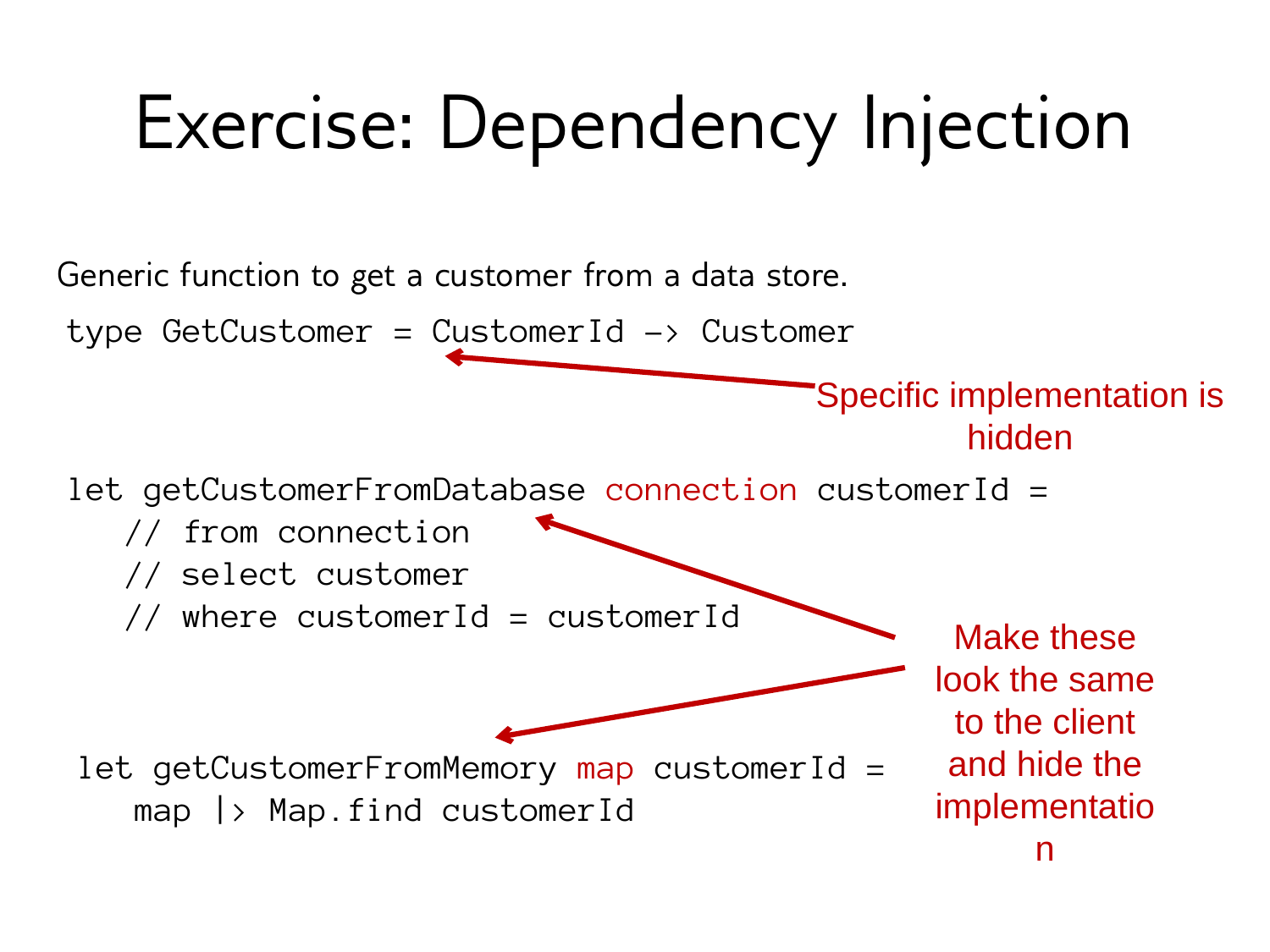

# Exercise: Dependency Injection
Generic function to get a customer from a data store.
type GetCustomer = CustomerId -> Customer
Specific implementation is hidden
let getCustomerFromDatabase connection customerId =
   // from connection
   // select customer
   // where customerId = customerId
Make these look the same to the client and hide the implementation
let getCustomerFromMemory map customerId =
   map |> Map.find customerId